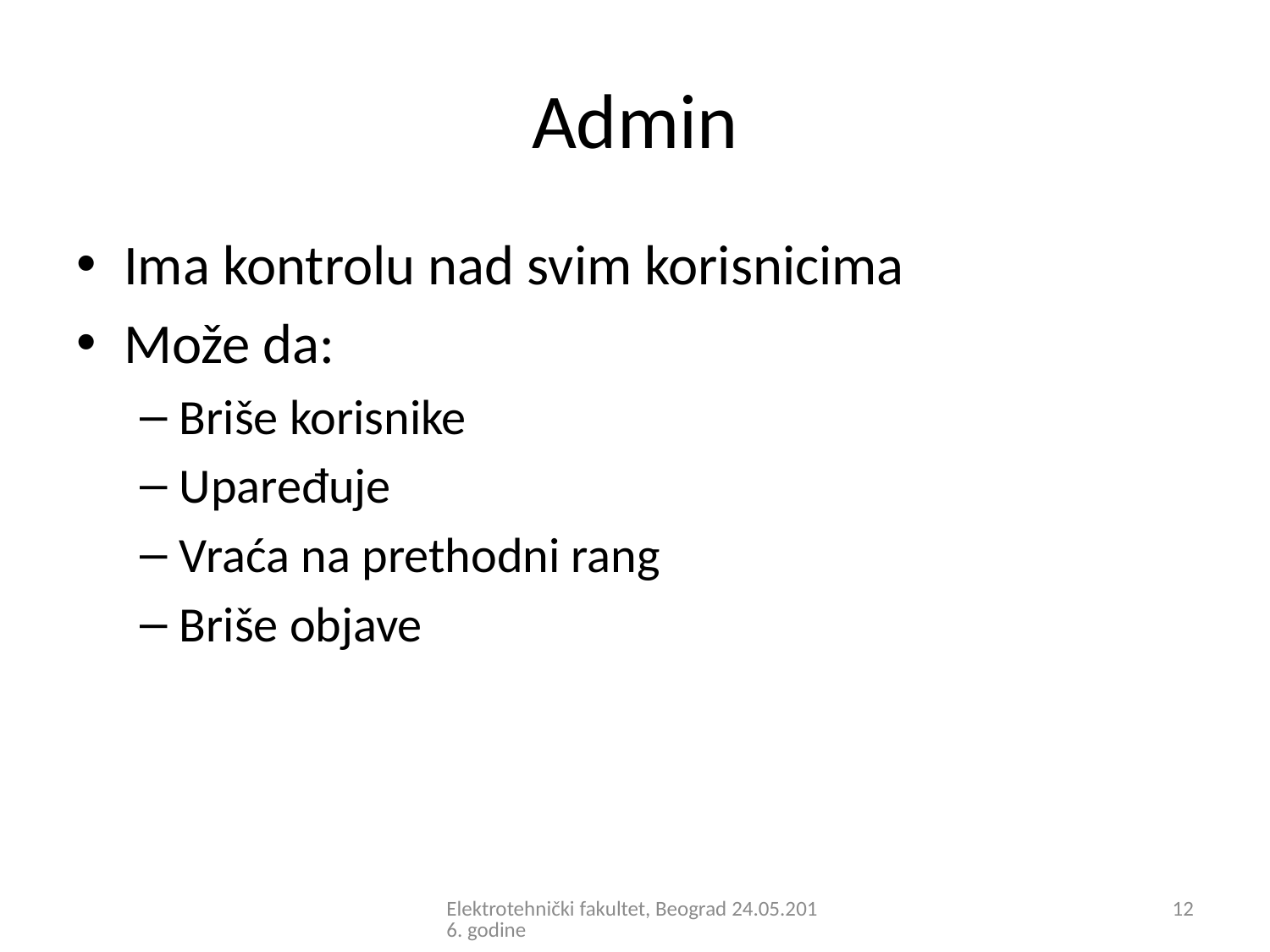

# Admin
Ima kontrolu nad svim korisnicima
Može da:
Briše korisnike
Upaređuje
Vraća na prethodni rang
Briše objave
Elektrotehnički fakultet, Beograd 24.05.2016. godine
12